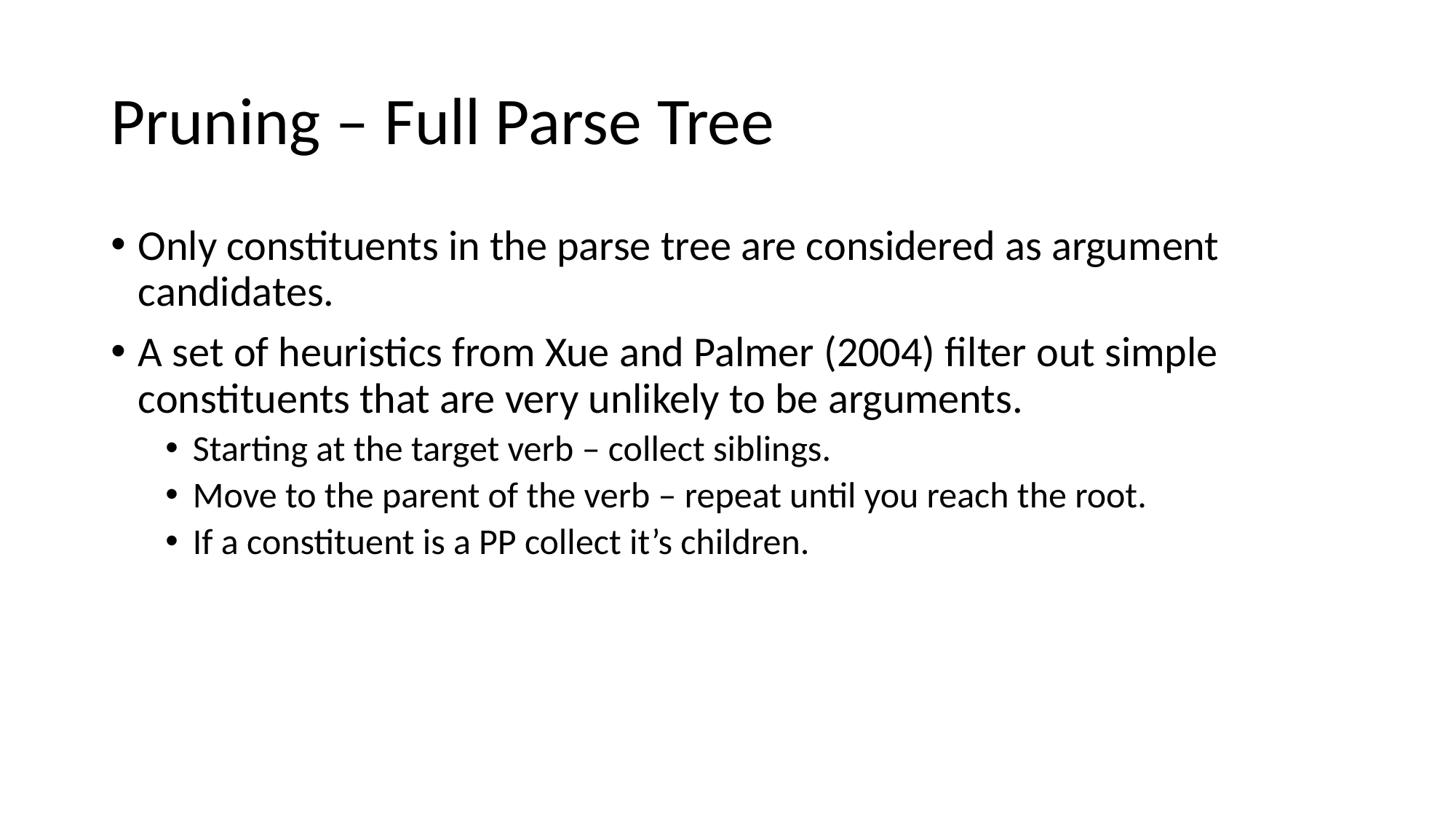

# Pruning – Full Parse Tree
Only constituents in the parse tree are considered as argument candidates.
A set of heuristics from Xue and Palmer (2004) filter out simple constituents that are very unlikely to be arguments.
Starting at the target verb – collect siblings.
Move to the parent of the verb – repeat until you reach the root.
If a constituent is a PP collect it’s children.